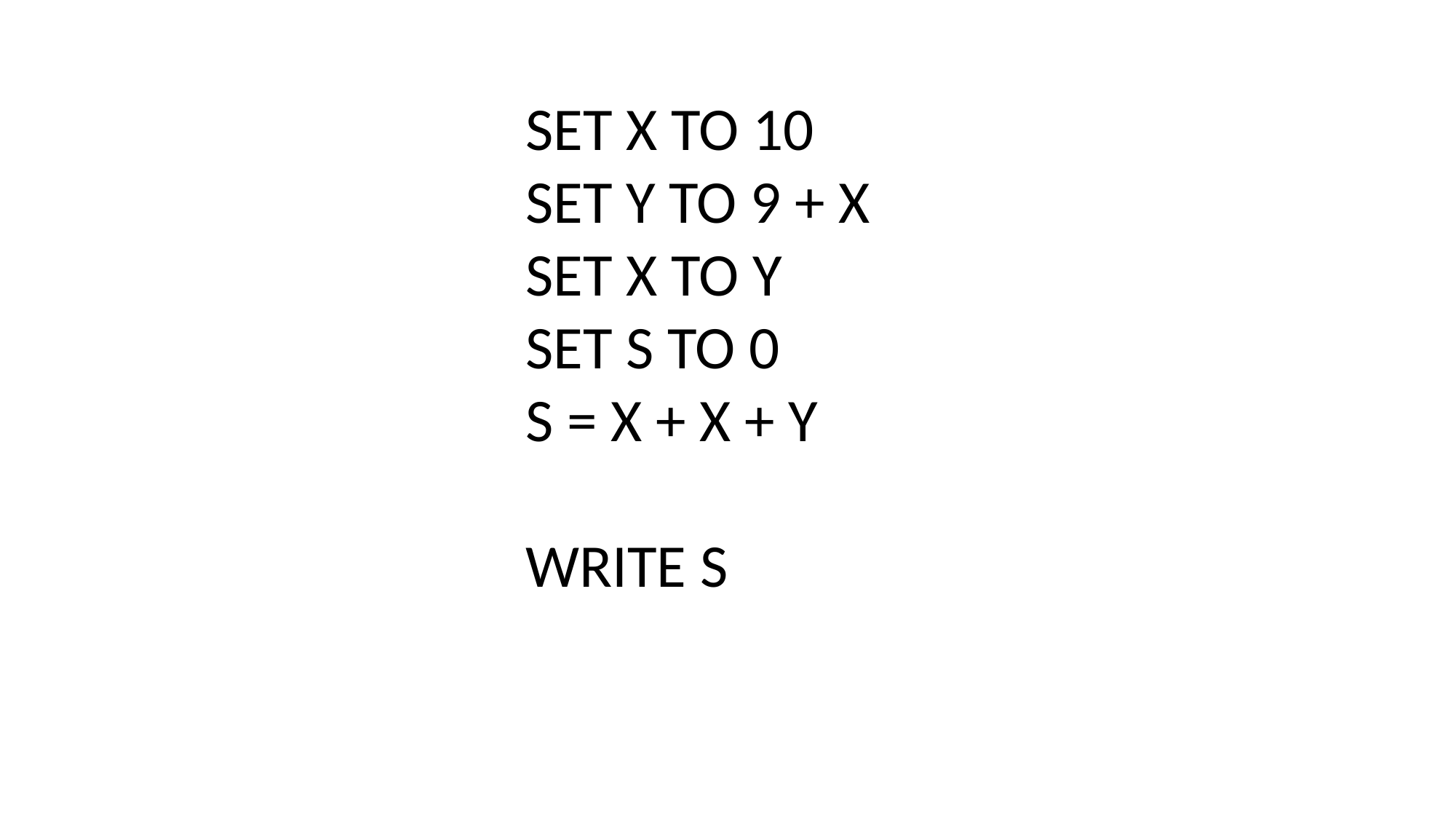

SET X TO 10
SET Y TO 9 + X
SET X TO Y
SET S TO 0
S = X + X + Y

WRITE S